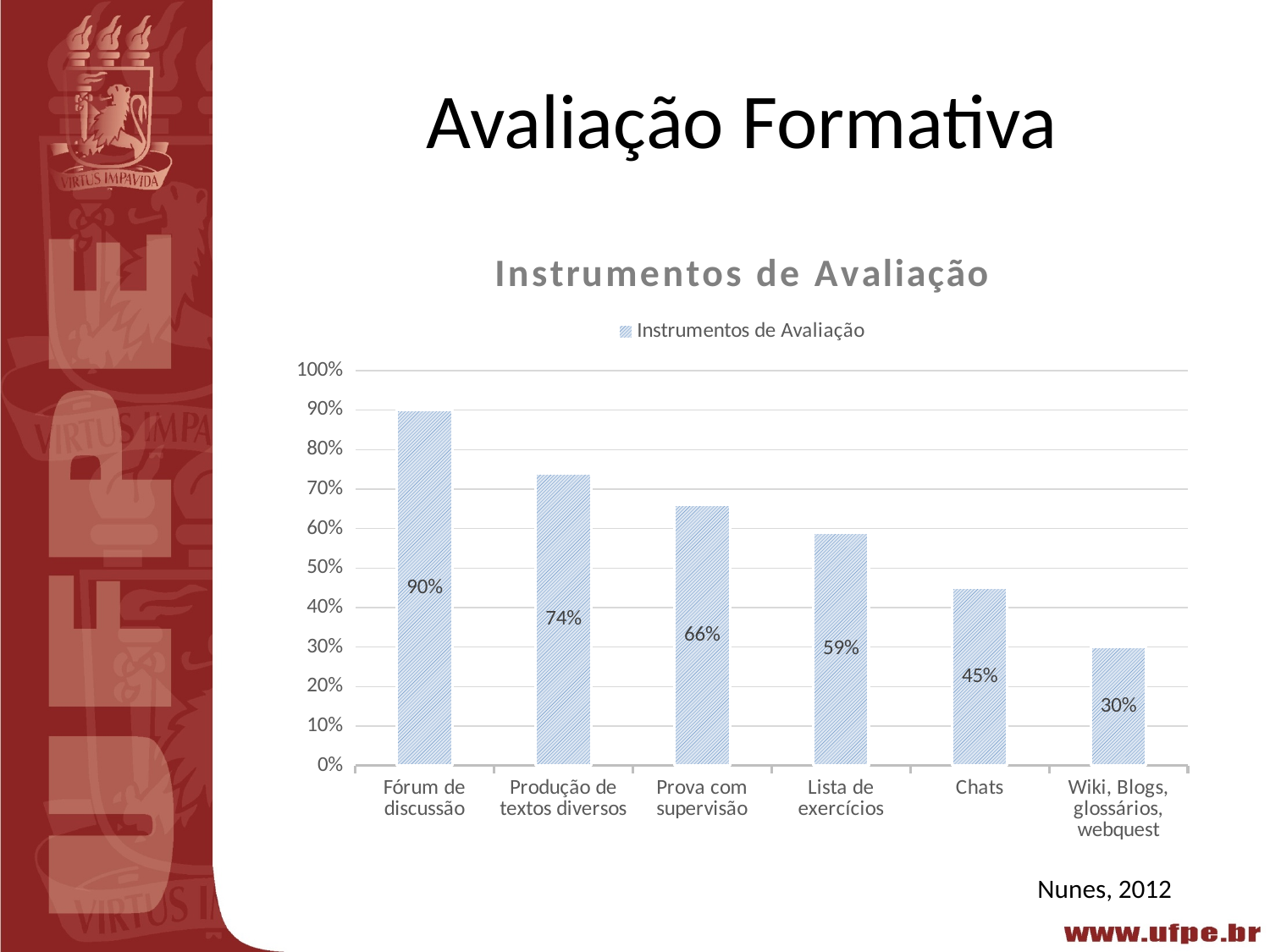

# Avaliação Formativa

### Chart:

| Category | Instrumentos de Avaliação |
|---|---|
| Fórum de discussão | 0.9 |
| Produção de textos diversos | 0.74 |
| Prova com supervisão | 0.66 |
| Lista de exercícios | 0.59 |
| Chats | 0.45 |
| Wiki, Blogs, glossários, webquest | 0.3 |
Nunes, 2012